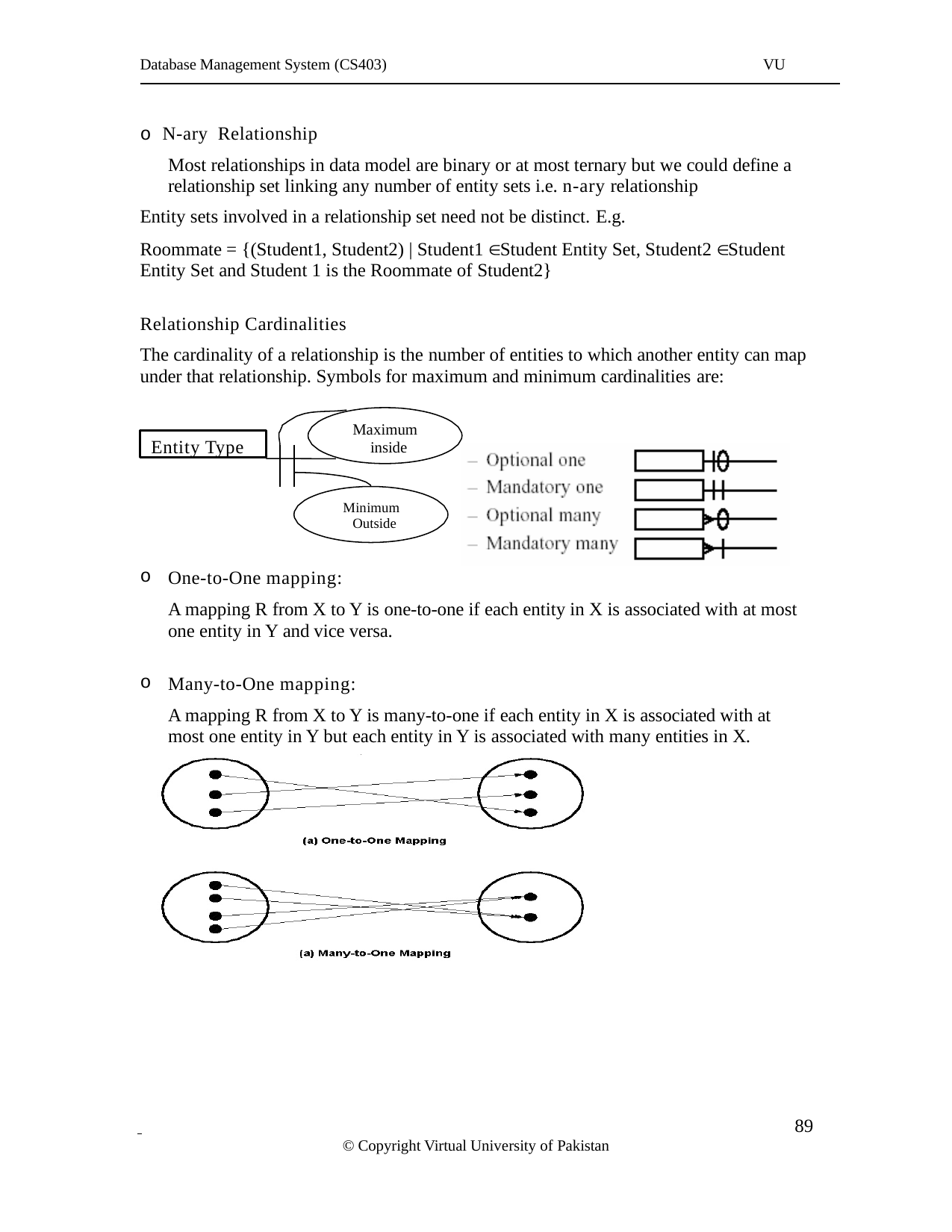

Database Management System (CS403)
VU

o N-ary Relationship
Most relationships in data model are binary or at most ternary but we could define a  relationship set linking any number of entity sets i.e. n-ary relationship
Entity sets involved in a relationship set need not be distinct. E.g.
Roommate = {(Student1, Student2) | Student1 ∈ Student Entity Set, Student2 ∈ Student  Entity Set and Student 1 is the Roommate of Student2}

Relationship Cardinalities
The cardinality of a relationship is the number of entities to which another entity can map  under that relationship. Symbols for maximum and minimum cardinalities are:

Maximum  inside
Entity Type

Minimum  Outside

One-to-One mapping:
A mapping R from X to Y is one-to-one if each entity in X is associated with at most  one entity in Y and vice versa.

Many-to-One mapping:
A mapping R from X to Y is many-to-one if each entity in X is associated with at  most one entity in Y but each entity in Y is associated with many entities in X.

 	 89
© Copyright Virtual University of Pakistan